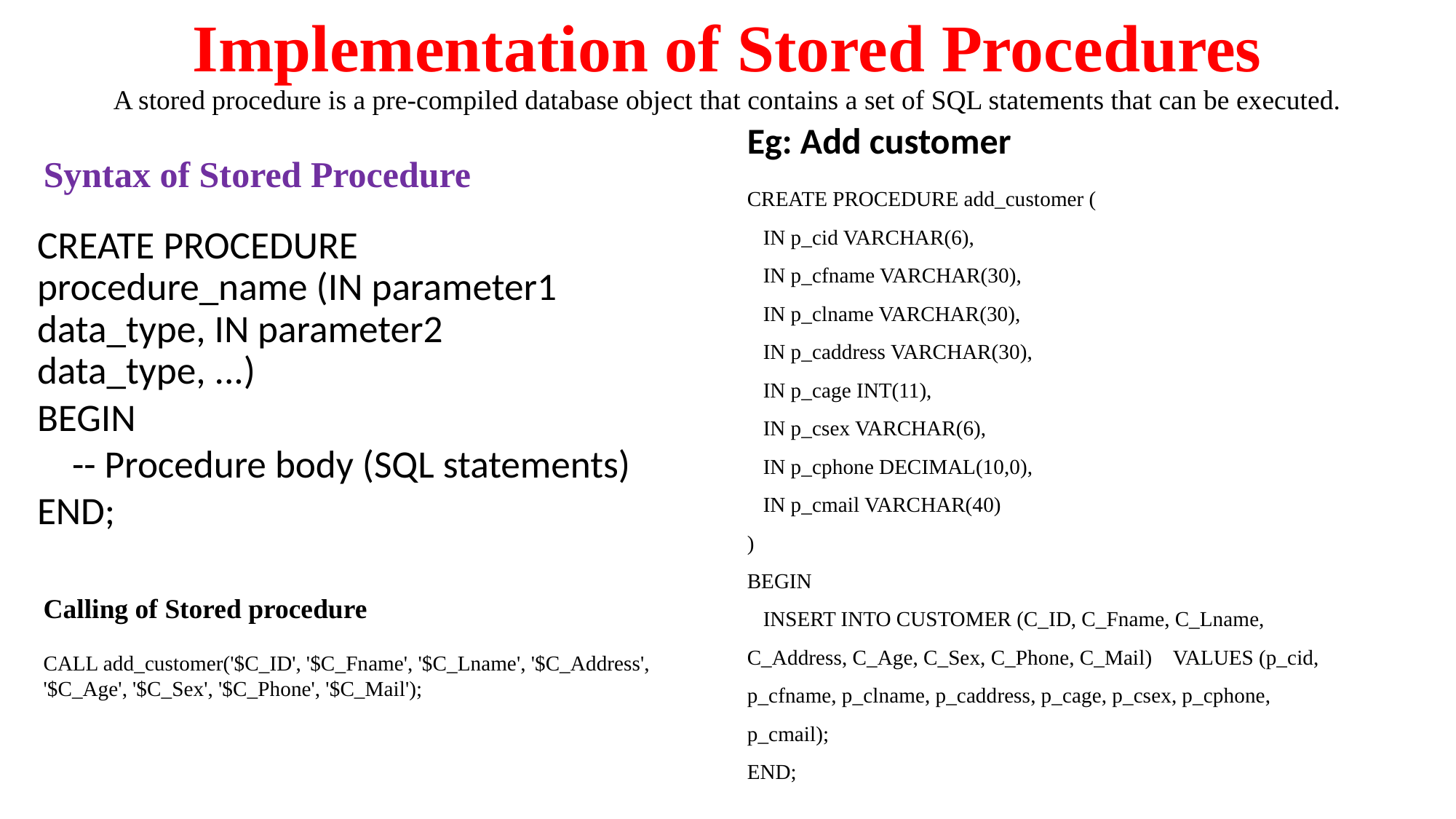

# Implementation of Stored Procedures A stored procedure is a pre-compiled database object that contains a set of SQL statements that can be executed.
Eg: Add customer
Syntax of Stored Procedure
CREATE PROCEDURE add_customer (
   IN p_cid VARCHAR(6),
   IN p_cfname VARCHAR(30),
   IN p_clname VARCHAR(30),
   IN p_caddress VARCHAR(30),
   IN p_cage INT(11),
   IN p_csex VARCHAR(6),
   IN p_cphone DECIMAL(10,0),
   IN p_cmail VARCHAR(40)
)
BEGIN
   INSERT INTO CUSTOMER (C_ID, C_Fname, C_Lname, C_Address, C_Age, C_Sex, C_Phone, C_Mail)    VALUES (p_cid, p_cfname, p_clname, p_caddress, p_cage, p_csex, p_cphone, p_cmail);
END;
CREATE PROCEDURE procedure_name (IN parameter1 data_type, IN parameter2 data_type, ...)
BEGIN
    -- Procedure body (SQL statements)
END;

Calling of Stored procedure

CALL add_customer('$C_ID', '$C_Fname', '$C_Lname', '$C_Address', '$C_Age', '$C_Sex', '$C_Phone', '$C_Mail');